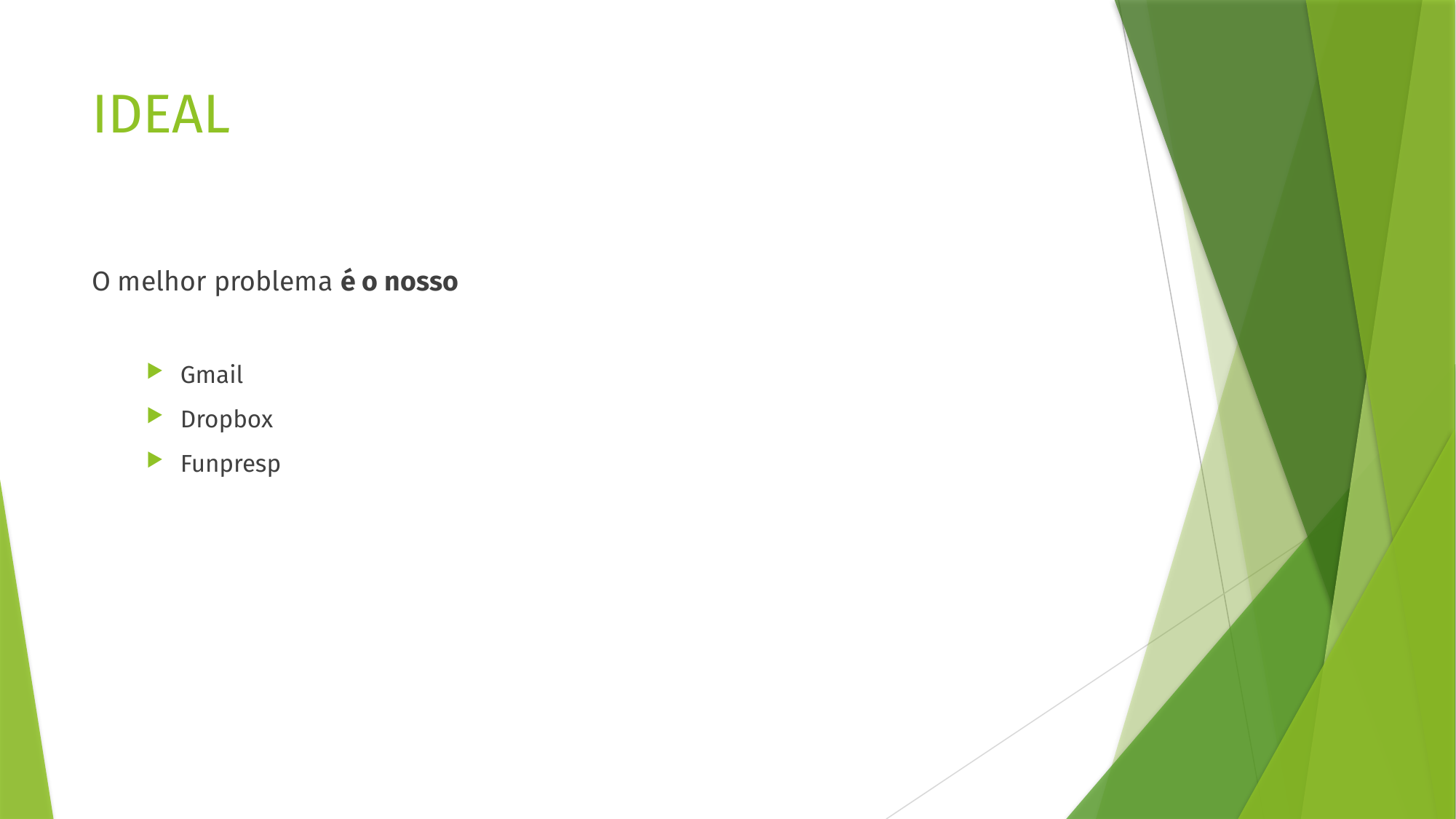

# IDEAL
O melhor problema é o nosso

Gmail
Dropbox
Funpresp